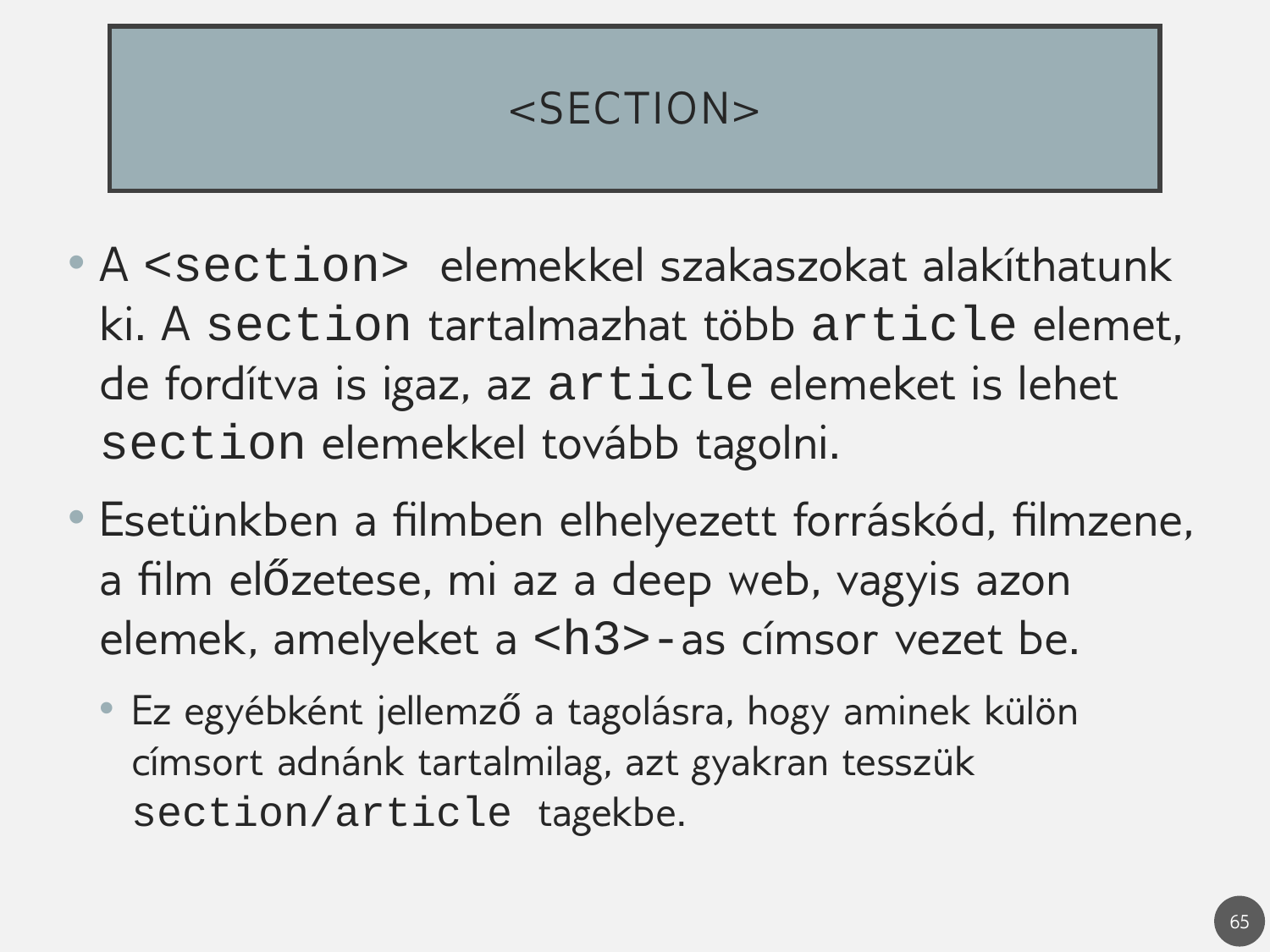

# <section>
A <section> elemekkel szakaszokat alakíthatunk ki. A section tartalmazhat több article elemet, de fordítva is igaz, az article elemeket is lehet section elemekkel tovább tagolni.
Esetünkben a filmben elhelyezett forráskód, filmzene, a film előzetese, mi az a deep web, vagyis azon elemek, amelyeket a <h3>-as címsor vezet be.
Ez egyébként jellemző a tagolásra, hogy aminek külön címsort adnánk tartalmilag, azt gyakran tesszük section/article tagekbe.

65